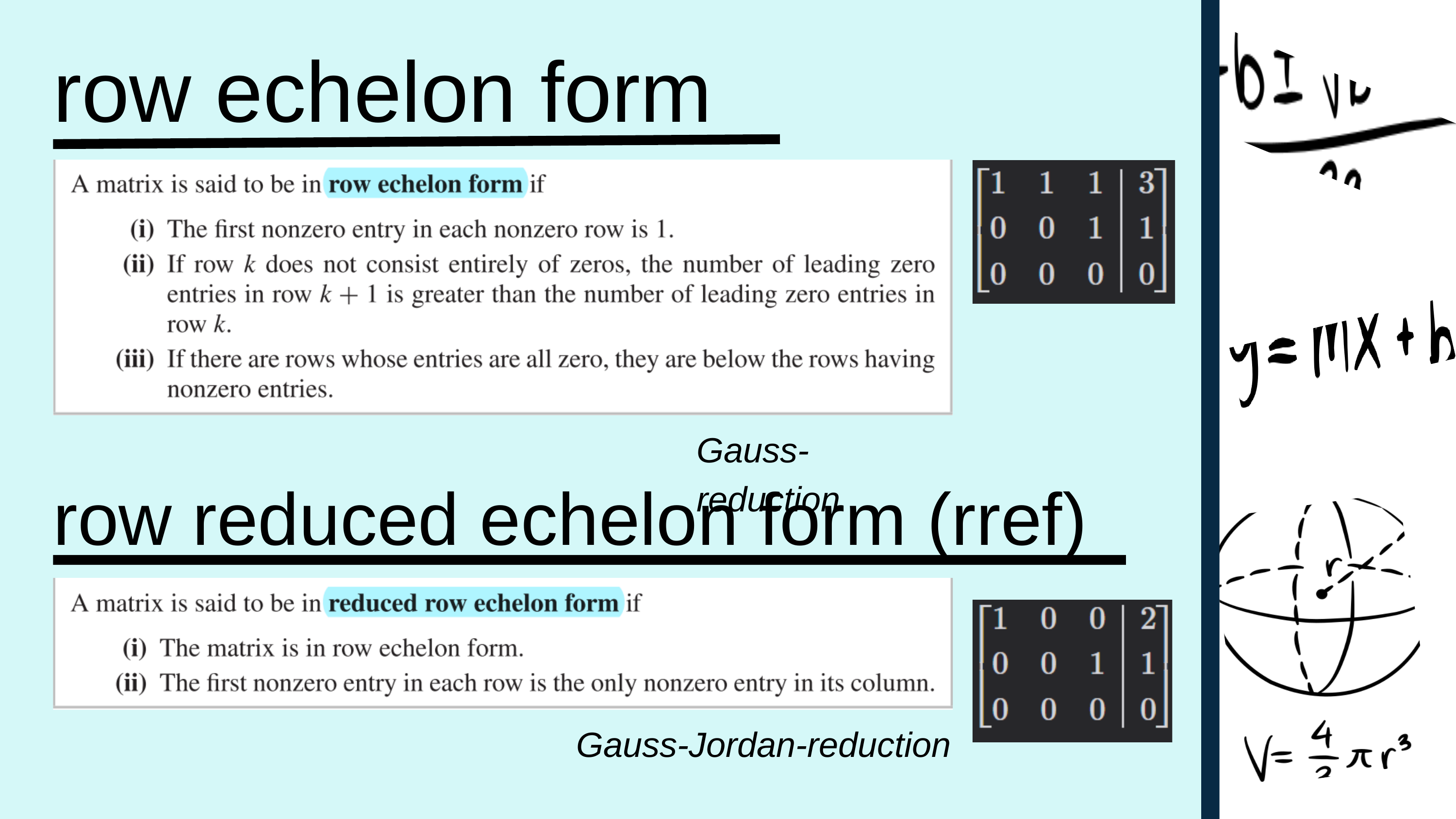

row echelon form

Gauss-reduction
row reduced echelon form (rref)

Gauss-Jordan-reduction